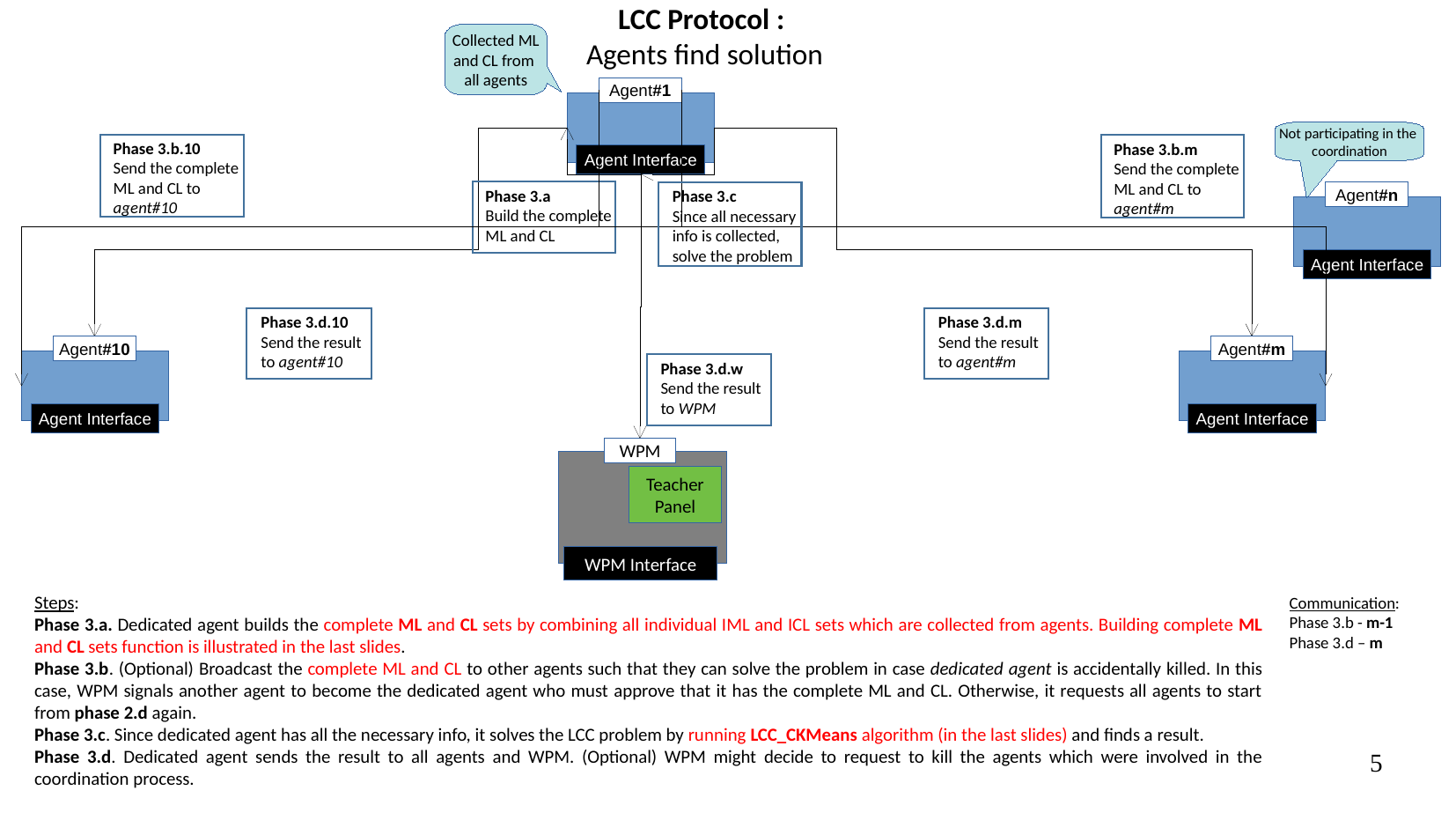

LCC Protocol :
Agents find solution
Collected ML
and CL from
all agents
Agent#1

Not participating in the
coordination
Phase 3.b.10
Send the complete ML and CL to agent#10
Phase 3.b.m
Send the complete ML and CL to agent#m

Agent Interface
Phase 3.a
Build the complete ML and CL
Phase 3.c
Since all necessary
info is collected,
solve the problem

Agent#n

Agent Interface
Phase 3.d.10
Send the result
to agent#10
Phase 3.d.m
Send the result
to agent#m

Agent#10
Agent#m

Phase 3.d.w
Send the result
to WPM

Agent Interface
Agent Interface
WPM

Teacher
Panel
WPM Interface
Steps:
Phase 3.a. Dedicated agent builds the complete ML and CL sets by combining all individual IML and ICL sets which are collected from agents. Building complete ML and CL sets function is illustrated in the last slides.
Phase 3.b. (Optional) Broadcast the complete ML and CL to other agents such that they can solve the problem in case dedicated agent is accidentally killed. In this case, WPM signals another agent to become the dedicated agent who must approve that it has the complete ML and CL. Otherwise, it requests all agents to start from phase 2.d again.
Phase 3.c. Since dedicated agent has all the necessary info, it solves the LCC problem by running LCC_CKMeans algorithm (in the last slides) and finds a result.
Phase 3.d. Dedicated agent sends the result to all agents and WPM. (Optional) WPM might decide to request to kill the agents which were involved in the coordination process.
Communication:
Phase 3.b - m-1
Phase 3.d – m
5